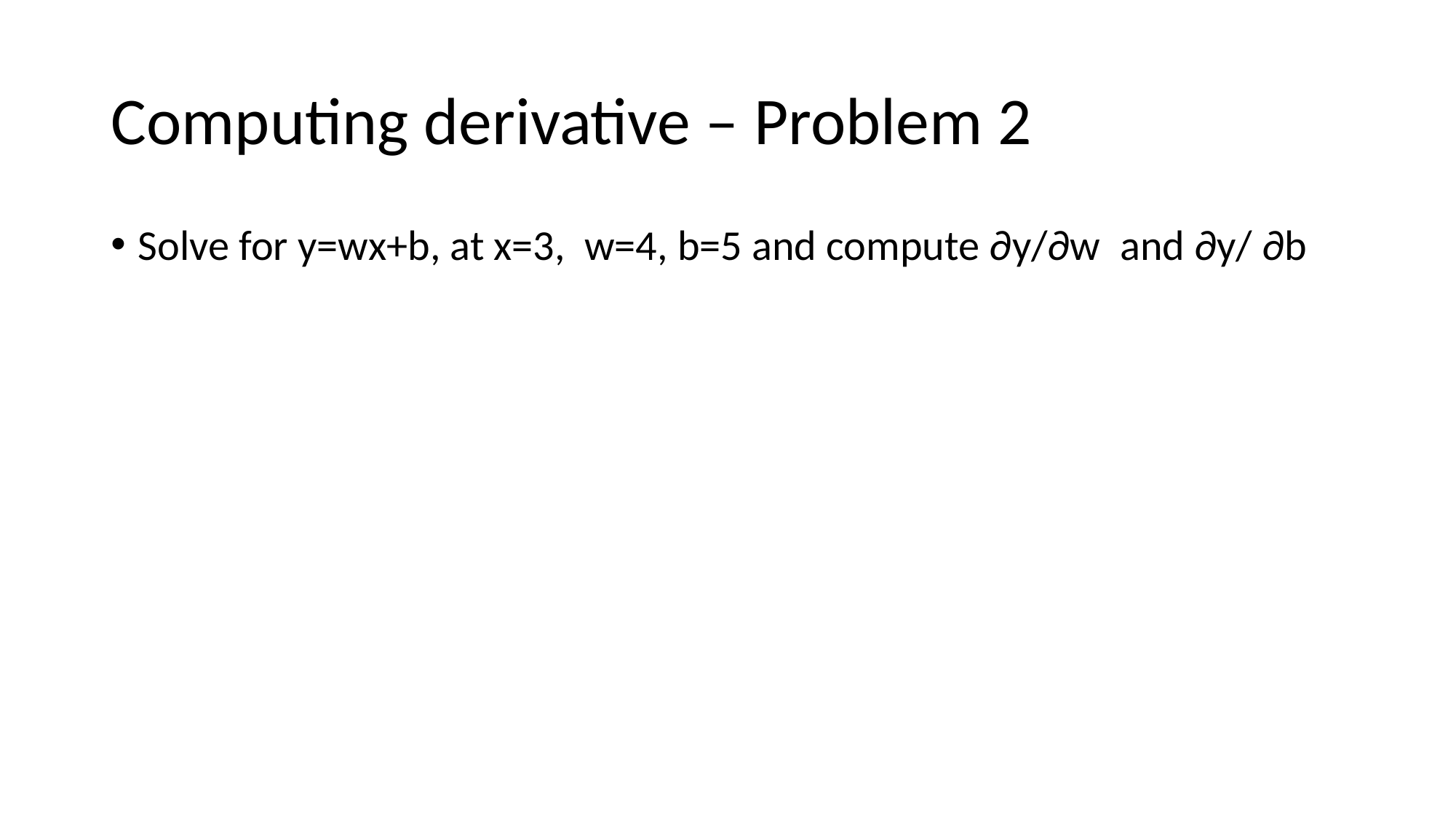

# Computing derivative – Problem 2
Solve for y=wx+b, at x=3,  w=4, b=5 and compute ∂y/∂w  and ∂y/ ∂b